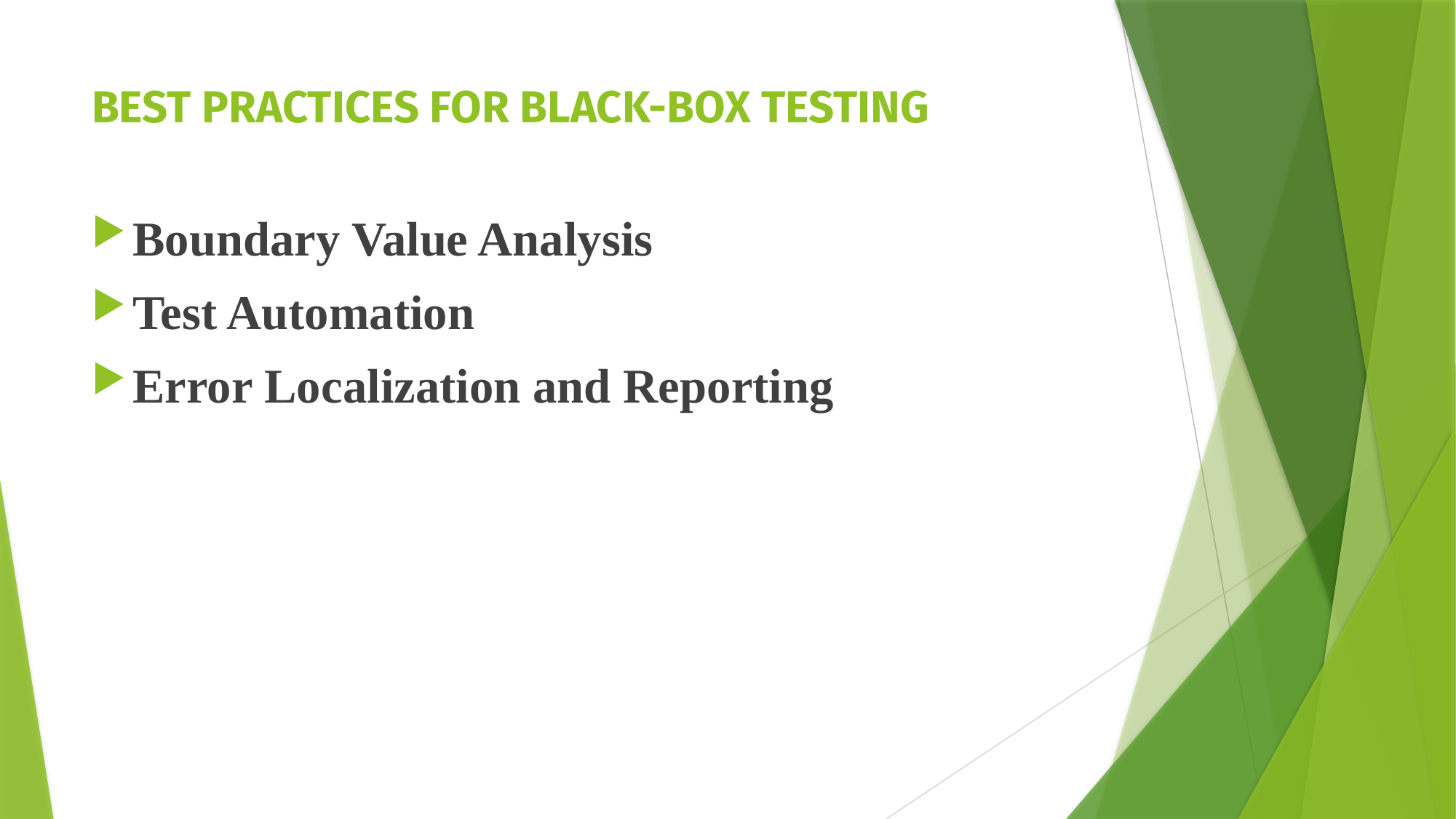

# BEST PRACTICES FOR BLACK-BOX TESTING
Boundary Value Analysis
Test Automation
Error Localization and Reporting